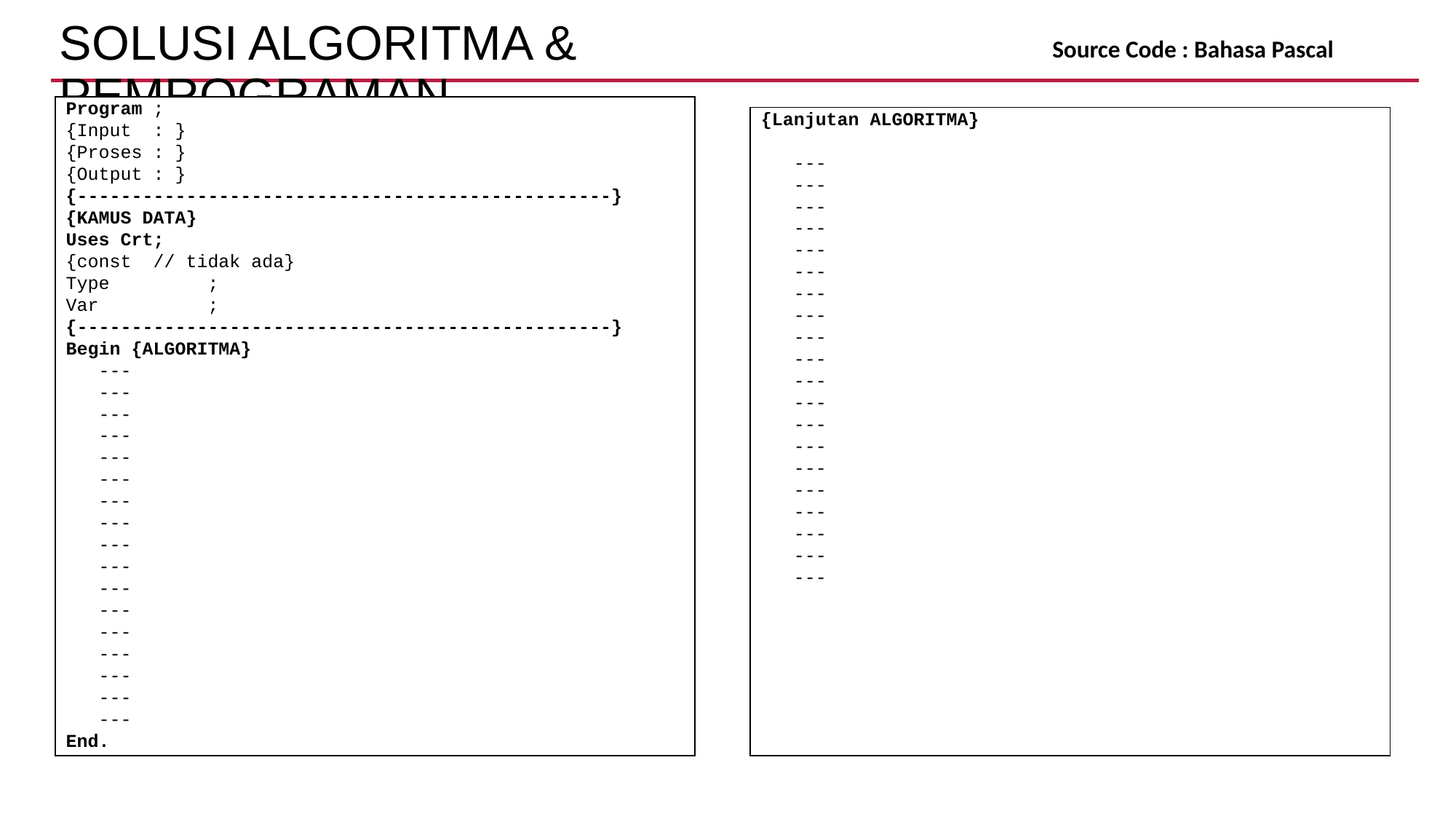

# Solusi ALGORITMA & PEmrograman
Source Code : Bahasa Pascal
Program ;
{Input  : }
{Proses : }
{Output : }
{-------------------------------------------------}
{KAMUS DATA}
Uses Crt;
{const  // tidak ada}
Type	   ;
Var	   ;
{-------------------------------------------------}
Begin {ALGORITMA}
   ---
   ---
   ---
   ---
   ---
   ---
   ---
   ---
   ---
   ---
   ---
   ---
   ---
   ---
   ---
   ---
   ---
End.
{Lanjutan ALGORITMA}

   ---
   ---
   ---
   ---
   ---
   ---
   ---
   ---
   ---
   ---
   ---
   ---
   ---
   ---
   ---
   ---
   ---
   ---
   ---
   ---